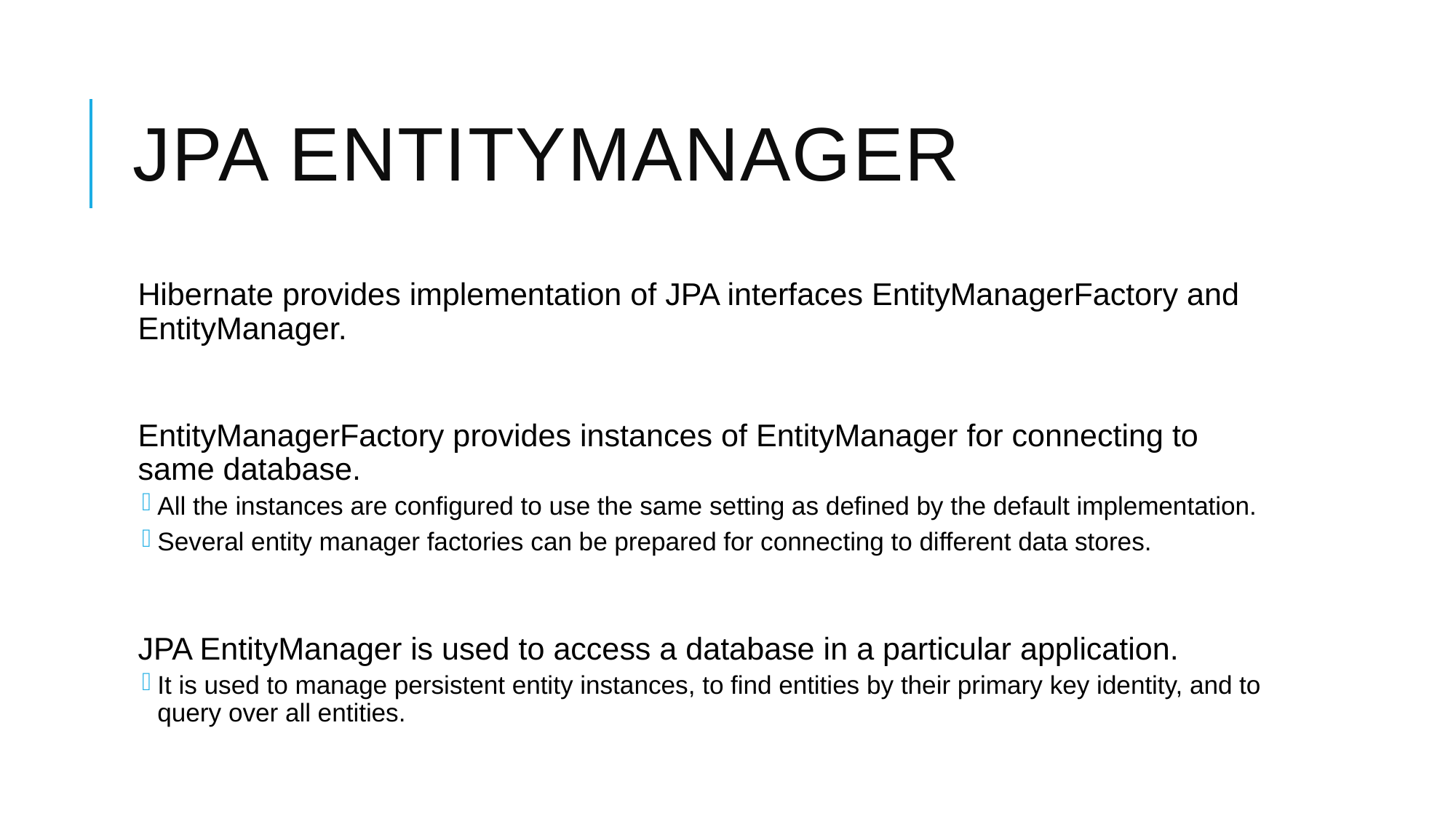

# JPA EntityManager
Hibernate provides implementation of JPA interfaces EntityManagerFactory and EntityManager.

EntityManagerFactory provides instances of EntityManager for connecting to same database.
All the instances are configured to use the same setting as defined by the default implementation.
Several entity manager factories can be prepared for connecting to different data stores.

JPA EntityManager is used to access a database in a particular application.
It is used to manage persistent entity instances, to find entities by their primary key identity, and to query over all entities.